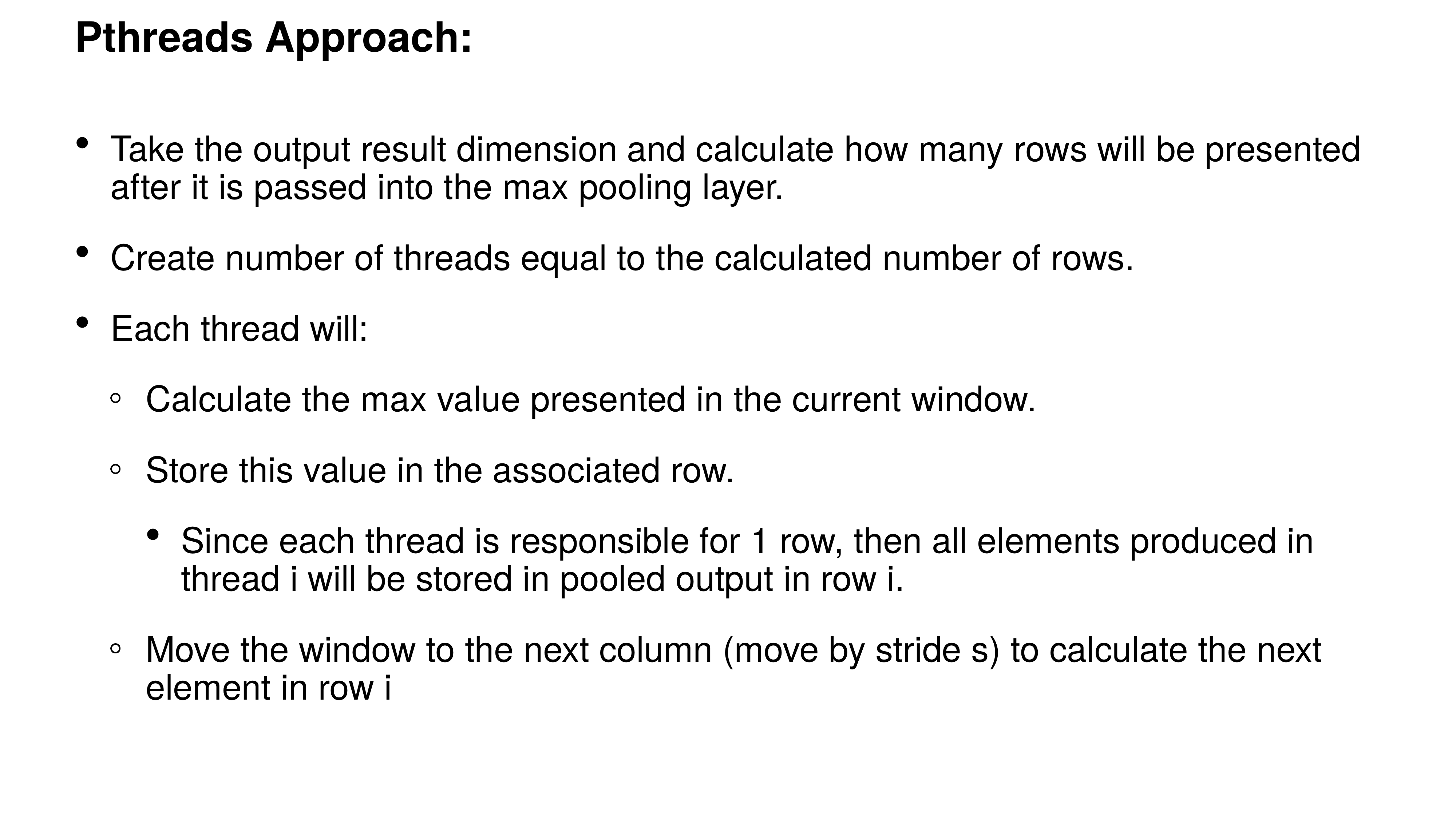

Pthreads Approach:
Take the output result dimension and calculate how many rows will be presented after it is passed into the max pooling layer.
Create number of threads equal to the calculated number of rows.
Each thread will:
Calculate the max value presented in the current window.
Store this value in the associated row.
Since each thread is responsible for 1 row, then all elements produced in thread i will be stored in pooled output in row i.
Move the window to the next column (move by stride s) to calculate the next element in row i